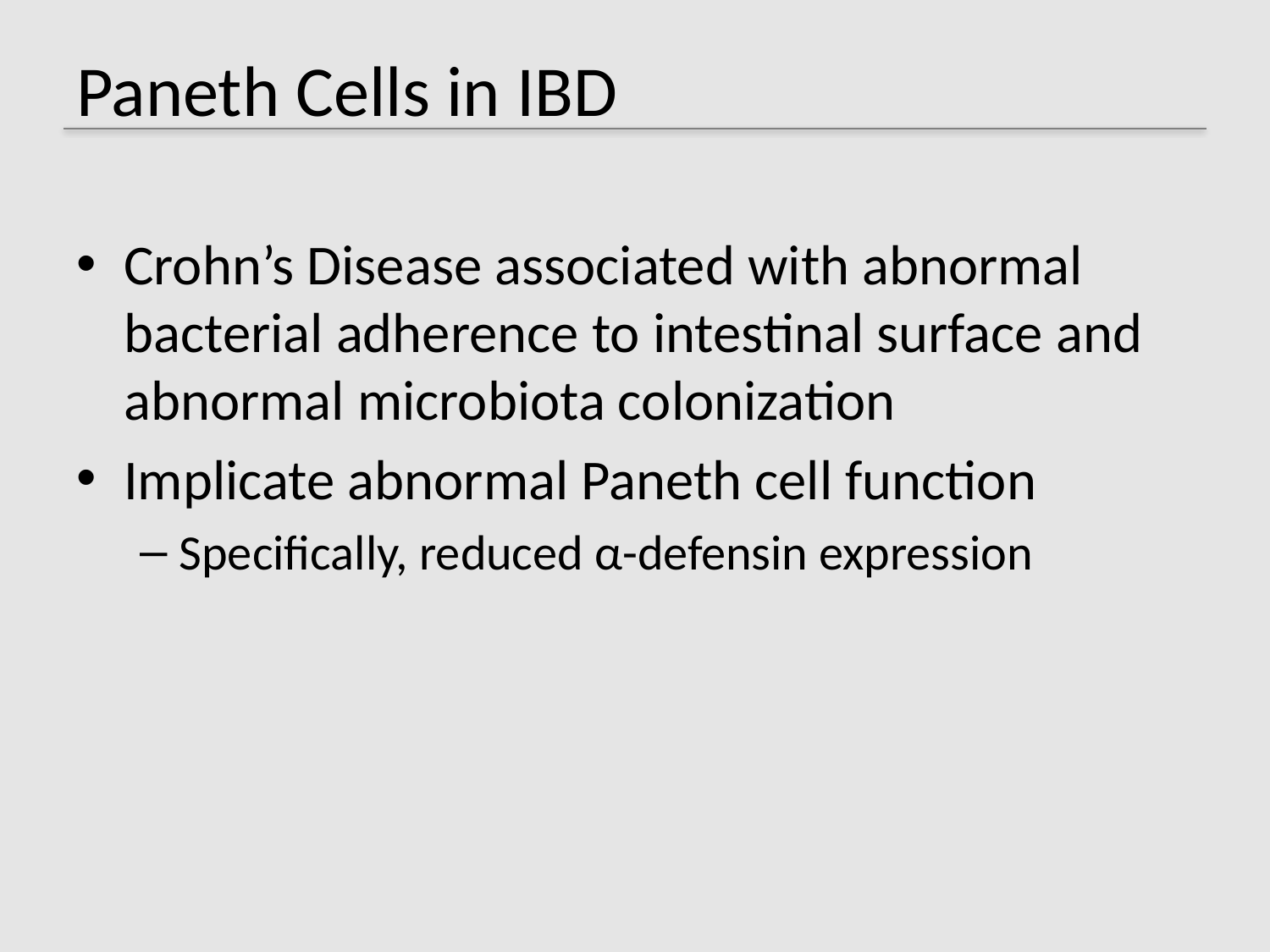

# Paneth Cells in IBD
Crohn’s Disease associated with abnormal bacterial adherence to intestinal surface and abnormal microbiota colonization
Implicate abnormal Paneth cell function
Specifically, reduced α-defensin expression